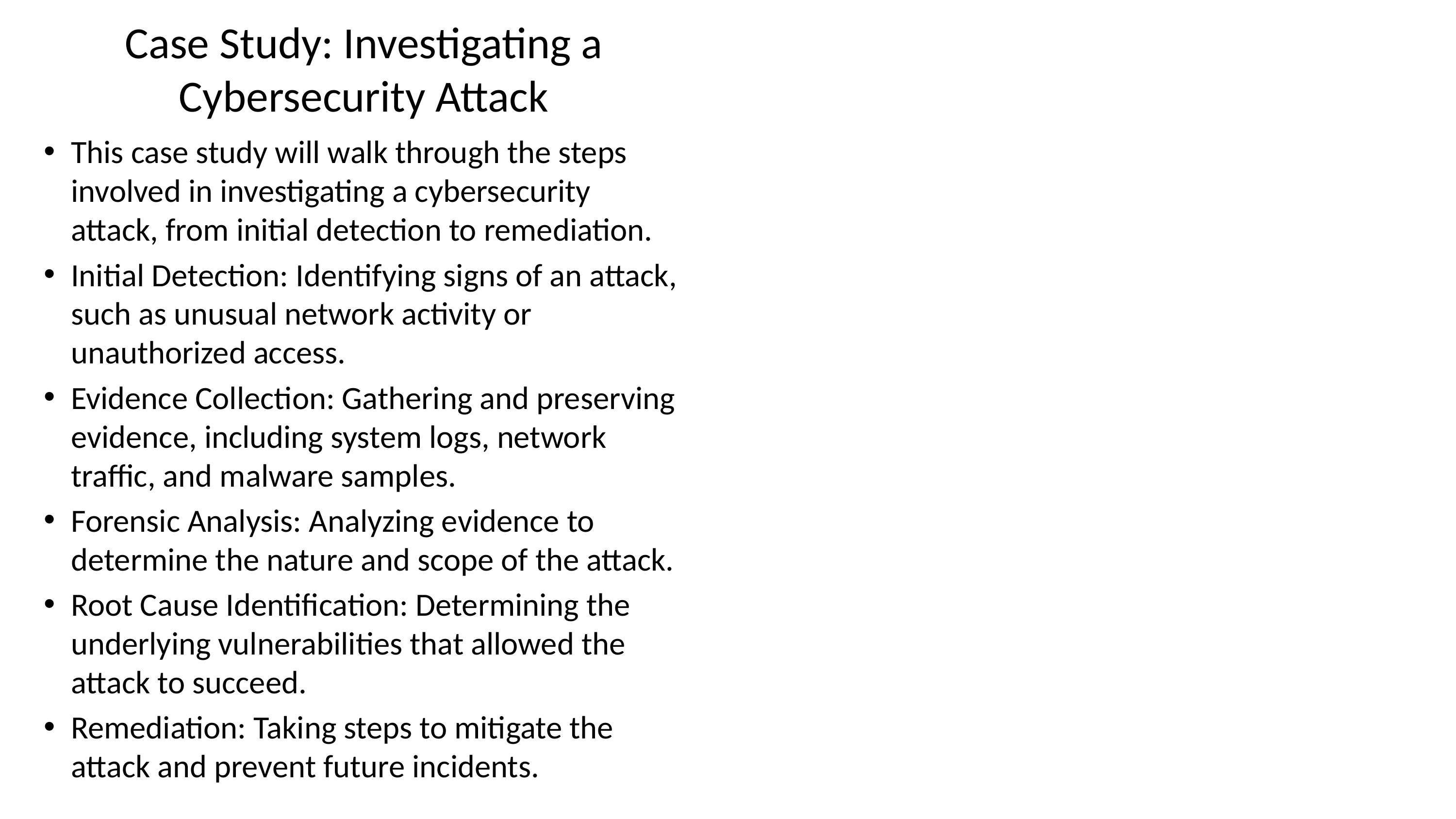

# Case Study: Investigating a Cybersecurity Attack
This case study will walk through the steps involved in investigating a cybersecurity attack, from initial detection to remediation.
Initial Detection: Identifying signs of an attack, such as unusual network activity or unauthorized access.
Evidence Collection: Gathering and preserving evidence, including system logs, network traffic, and malware samples.
Forensic Analysis: Analyzing evidence to determine the nature and scope of the attack.
Root Cause Identification: Determining the underlying vulnerabilities that allowed the attack to succeed.
Remediation: Taking steps to mitigate the attack and prevent future incidents.